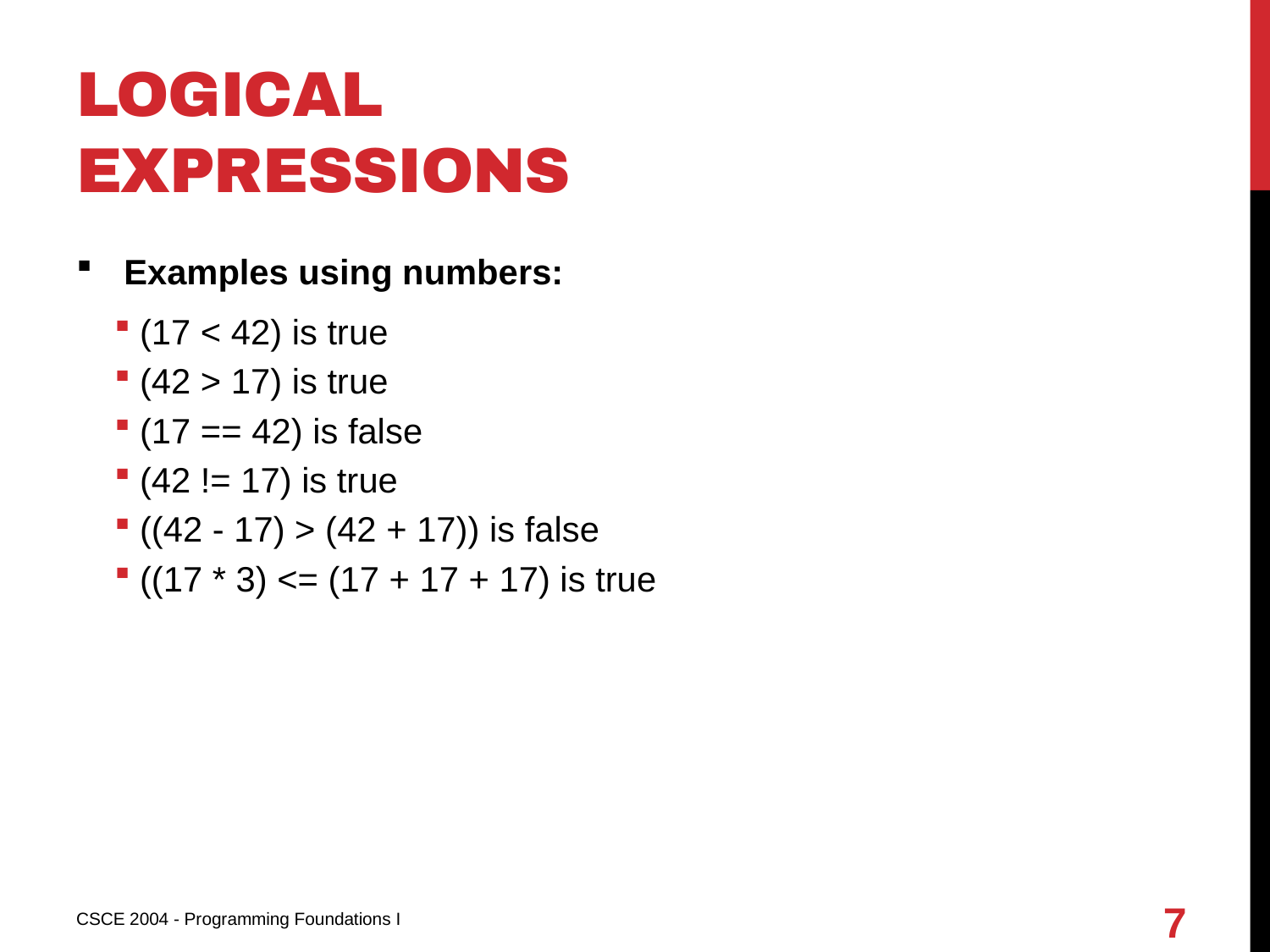

# logical expressions
Examples using numbers:
(17 < 42) is true
(42 > 17) is true
(17 == 42) is false
(42 != 17) is true
((42 - 17) > (42 + 17)) is false
((17 * 3) <= (17 + 17 + 17) is true

7
CSCE 2004 - Programming Foundations I